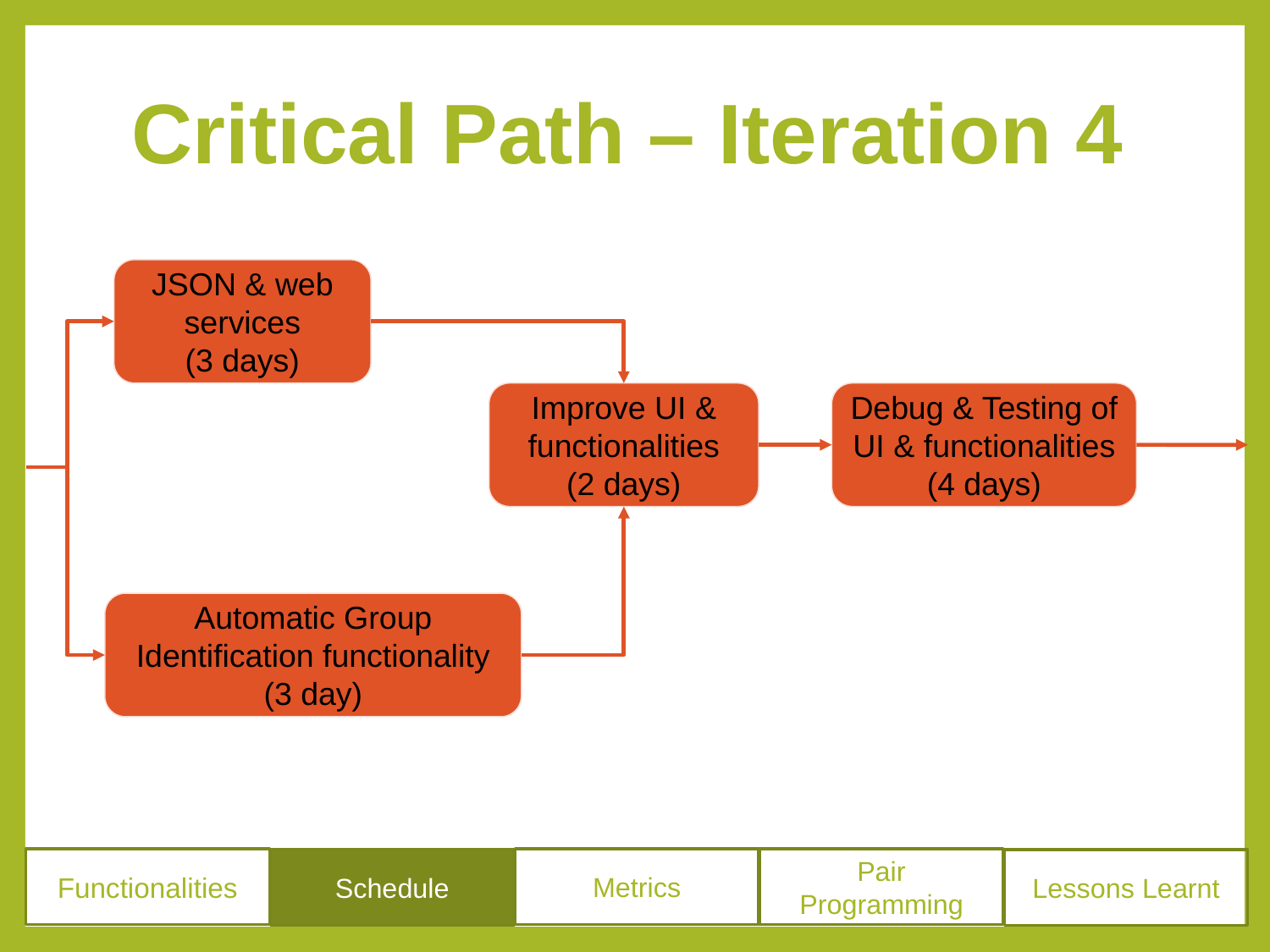

# Critical Path – Iteration 4
JSON & web services
(3 days)
Improve UI & functionalities
(2 days)
Debug & Testing of UI & functionalities
(4 days)
Automatic Group Identification functionality
(3 day)
Functionalities
Metrics
Pair Programming
Schedule
Lessons Learnt